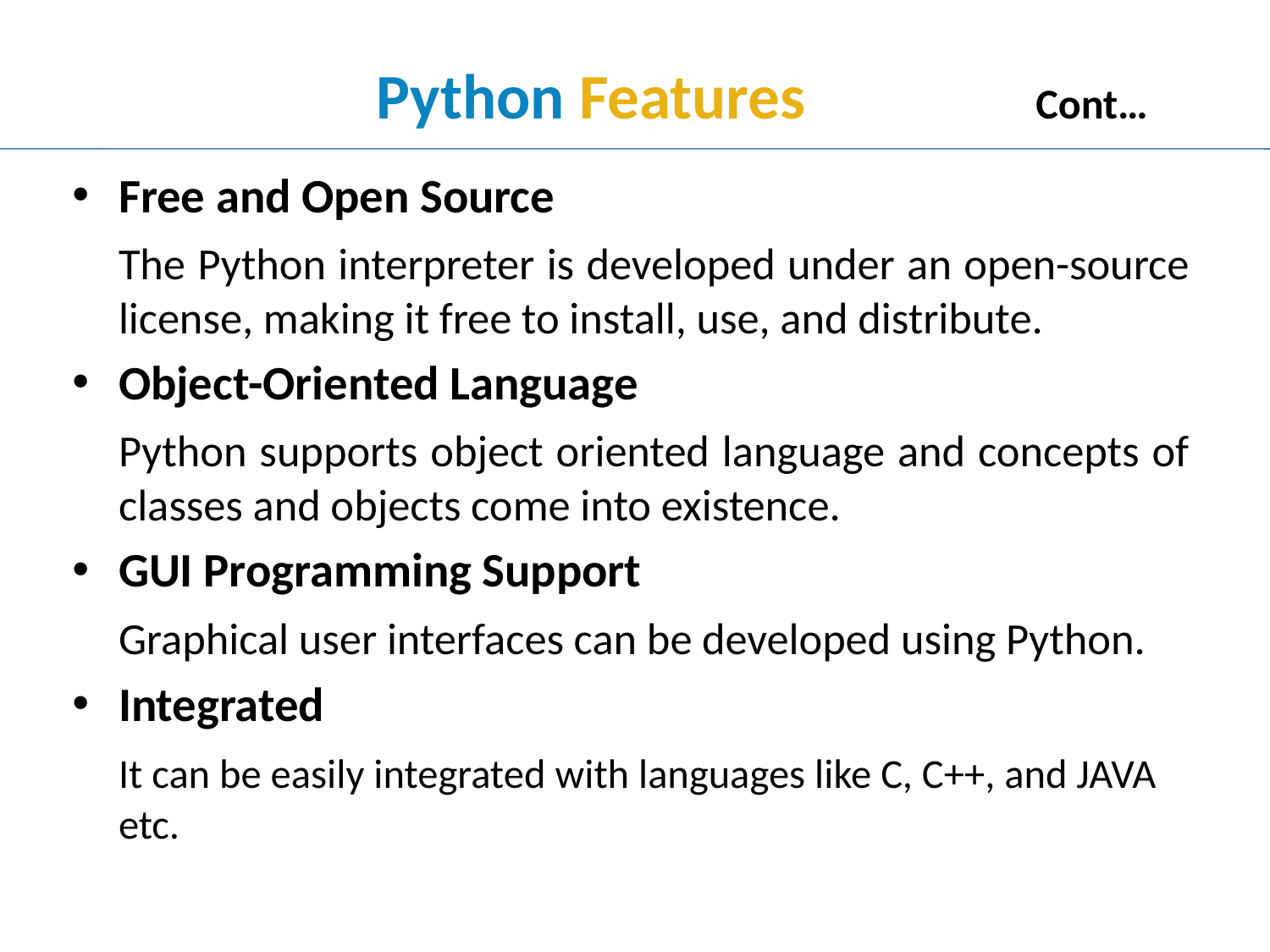

# Python Features                Cont…
Free and Open Source
	The Python interpreter is developed under an open-source license, making it free to install, use, and distribute.
Object-Oriented Language
	Python supports object oriented language and concepts of classes and objects come into existence.
GUI Programming Support
	Graphical user interfaces can be developed using Python.
Integrated
	It can be easily integrated with languages like C, C++, and JAVA etc.